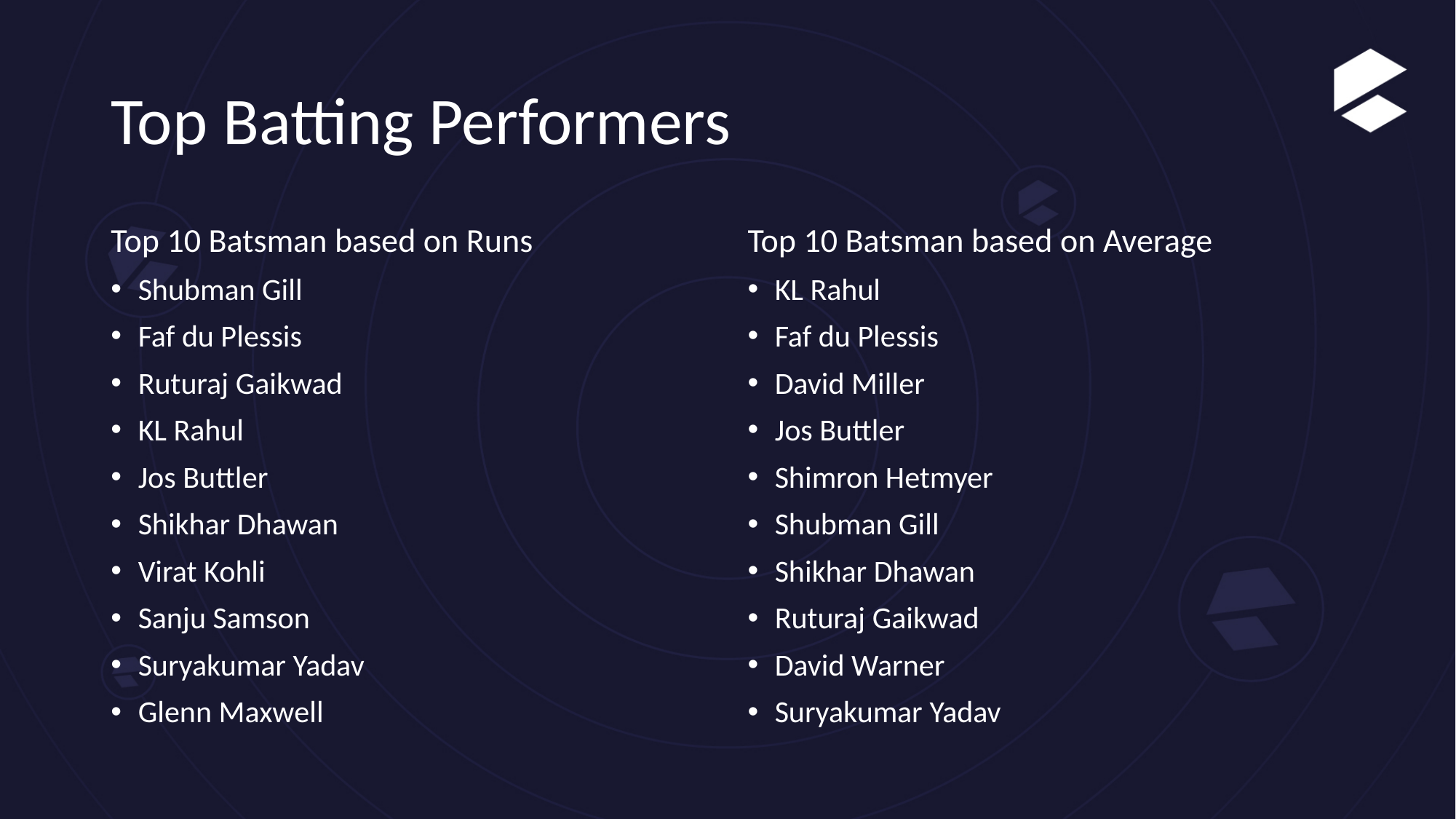

# Top Batting Performers
Top 10 Batsman based on Runs
Shubman Gill
Faf du Plessis
Ruturaj Gaikwad
KL Rahul
Jos Buttler
Shikhar Dhawan
Virat Kohli
Sanju Samson
Suryakumar Yadav
Glenn Maxwell

Top 10 Batsman based on Average
KL Rahul
Faf du Plessis
David Miller
Jos Buttler
Shimron Hetmyer
Shubman Gill
Shikhar Dhawan
Ruturaj Gaikwad
David Warner
Suryakumar Yadav